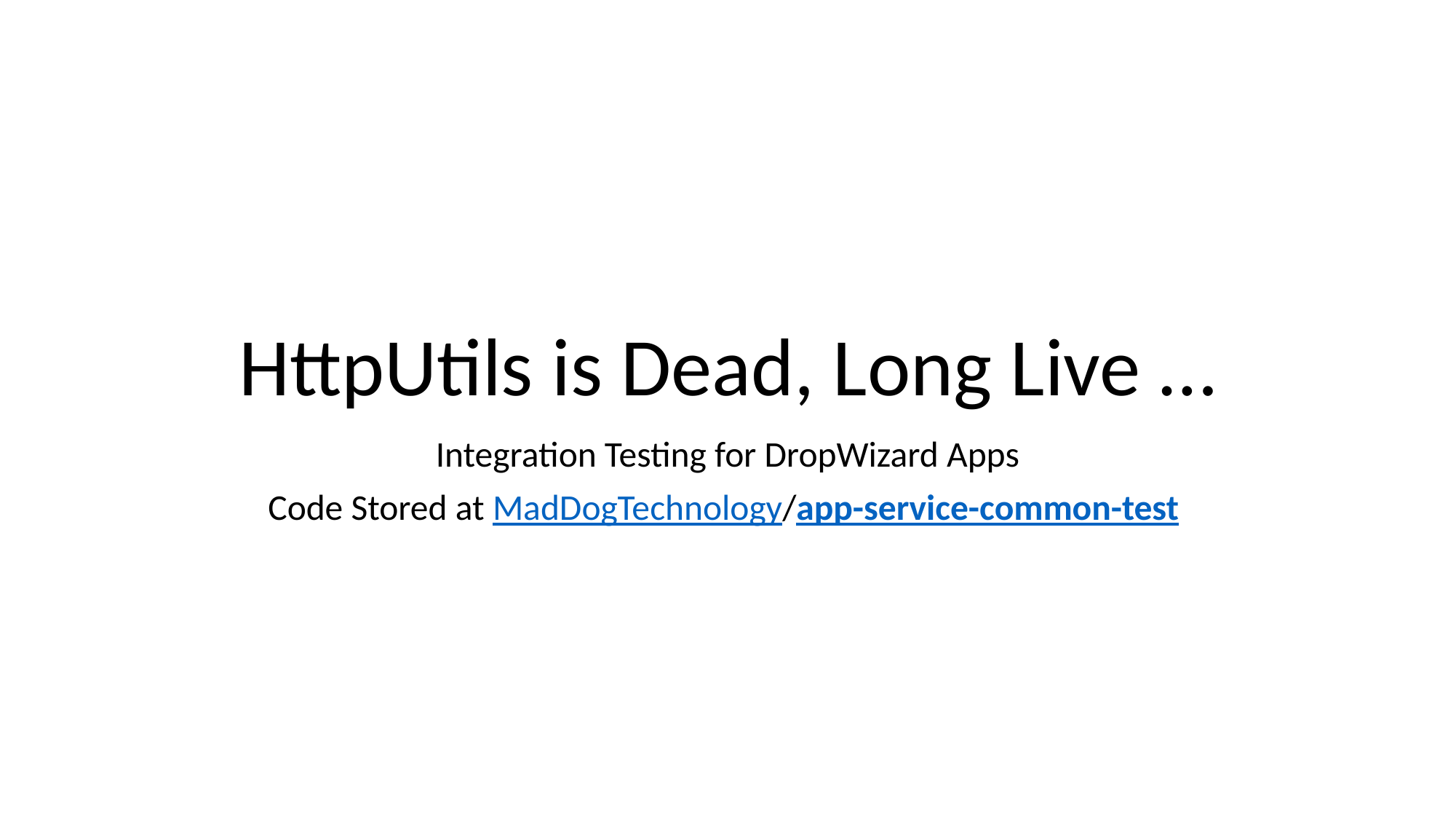

# HttpUtils is Dead, Long Live …
Integration Testing for DropWizard Apps
Code Stored at MadDogTechnology/app-service-common-test